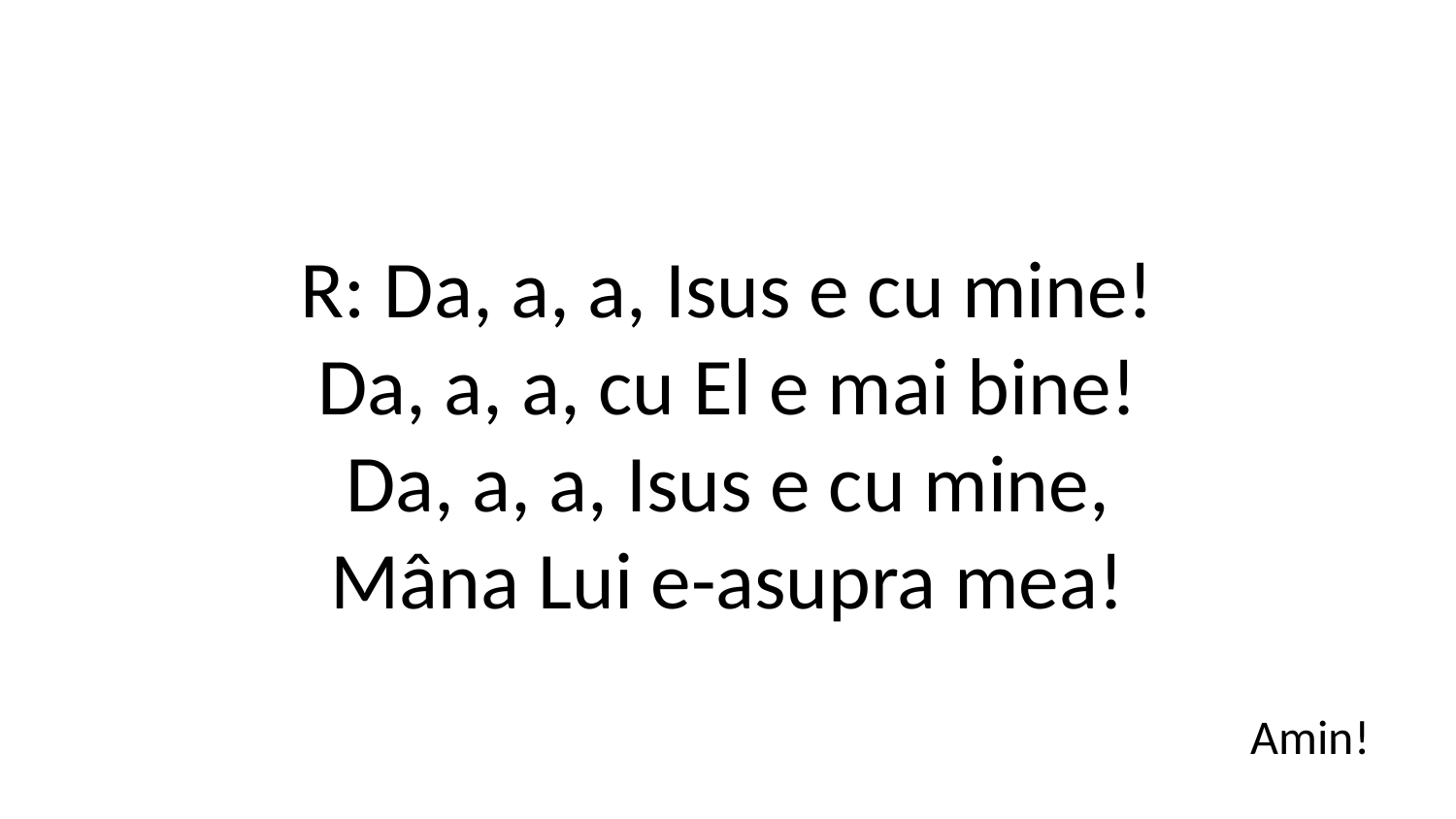

R: Da, a, a, Isus e cu mine!
Da, a, a, cu El e mai bine!
Da, a, a, Isus e cu mine,
Mâna Lui e-asupra mea!

Amin!